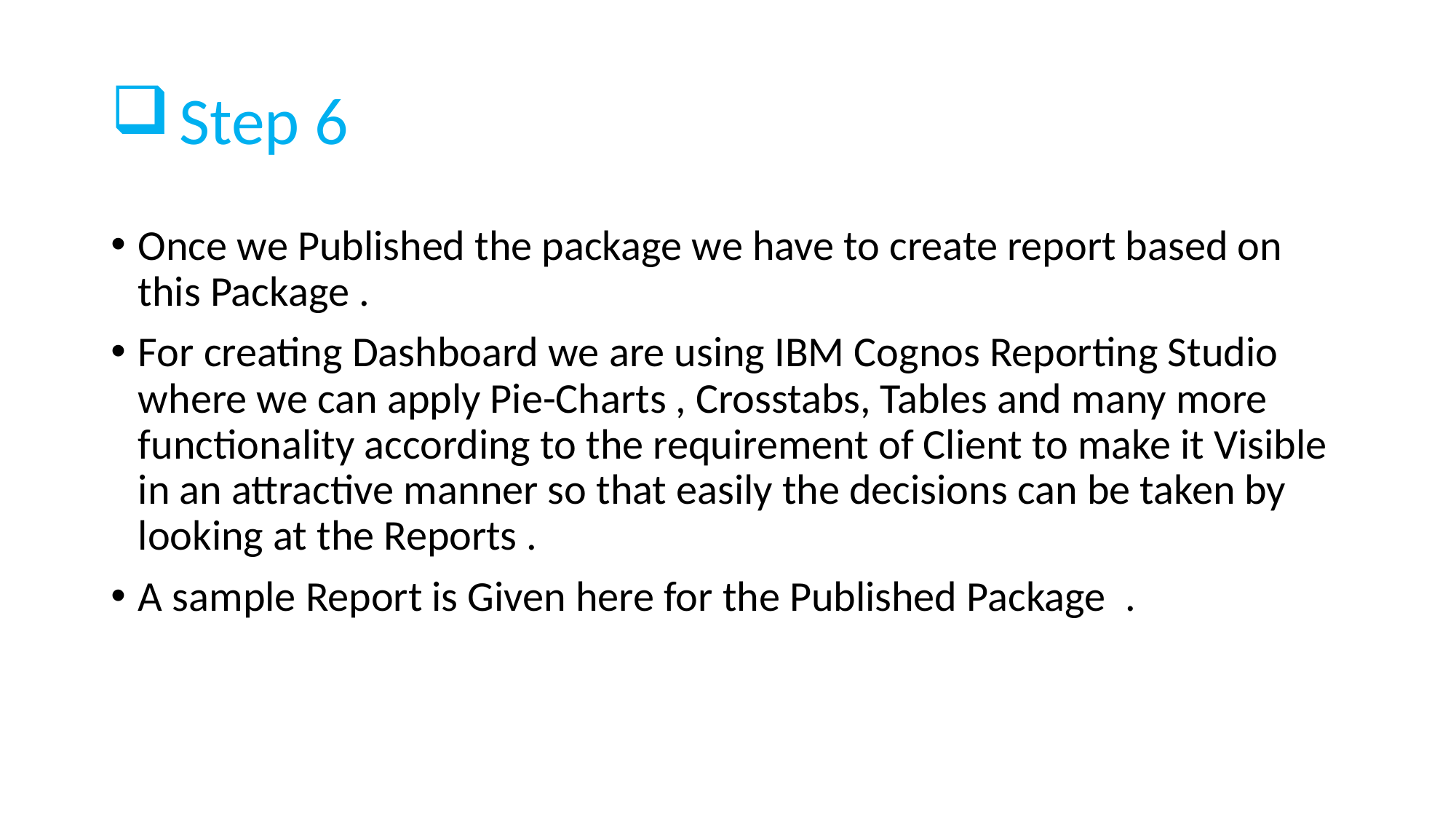

# Step 6
Once we Published the package we have to create report based on this Package .
For creating Dashboard we are using IBM Cognos Reporting Studio where we can apply Pie-Charts , Crosstabs, Tables and many more functionality according to the requirement of Client to make it Visible in an attractive manner so that easily the decisions can be taken by looking at the Reports .
A sample Report is Given here for the Published Package  .